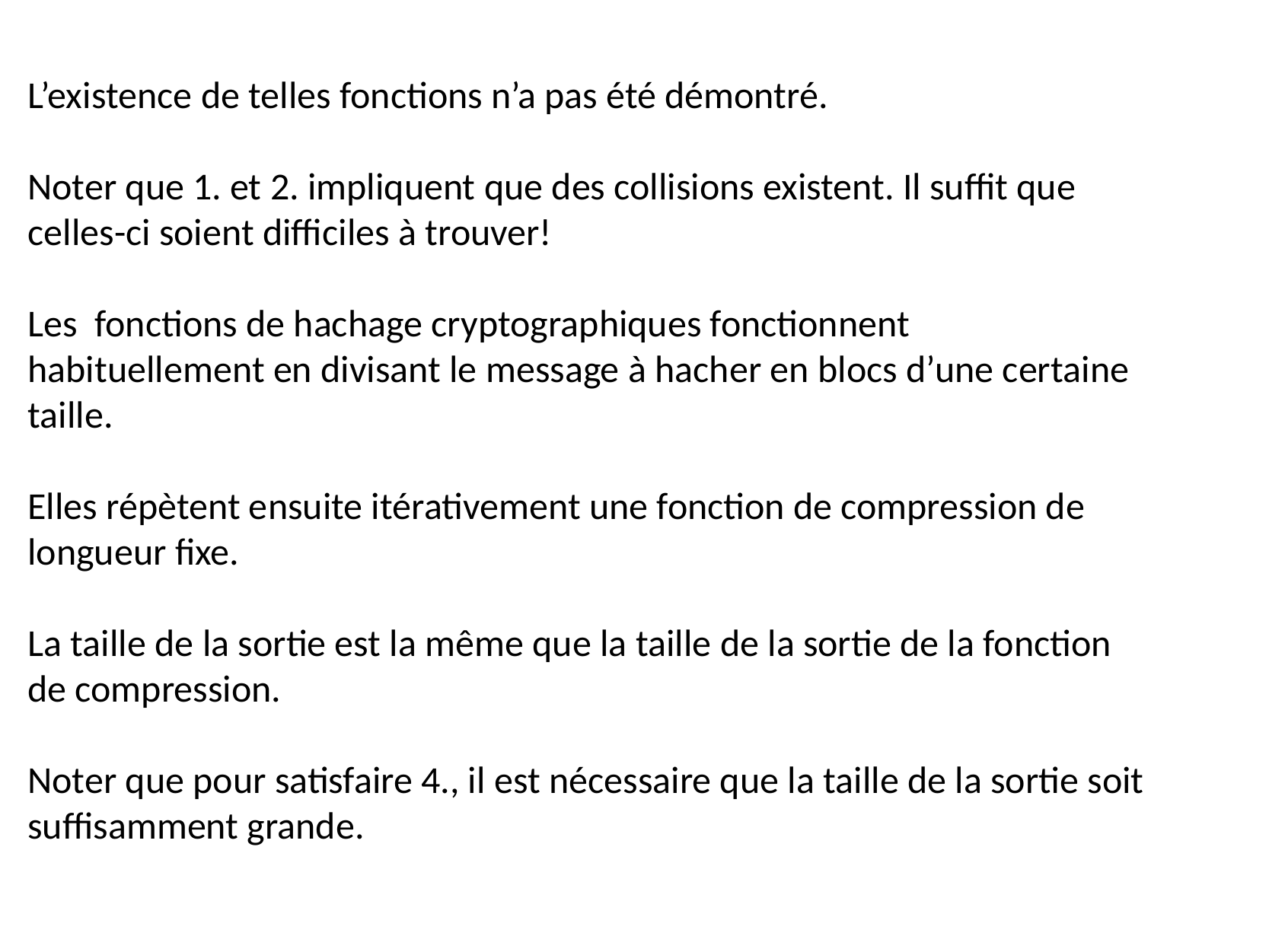

L’existence de telles fonctions n’a pas été démontré.

Noter que 1. et 2. impliquent que des collisions existent. Il suffit que celles-ci soient difficiles à trouver!

Les  fonctions de hachage cryptographiques fonctionnent habituellement en divisant le message à hacher en blocs d’une certaine taille.

Elles répètent ensuite itérativement une fonction de compression de longueur fixe.

La taille de la sortie est la même que la taille de la sortie de la fonction de compression.

Noter que pour satisfaire 4., il est nécessaire que la taille de la sortie soit suffisamment grande.